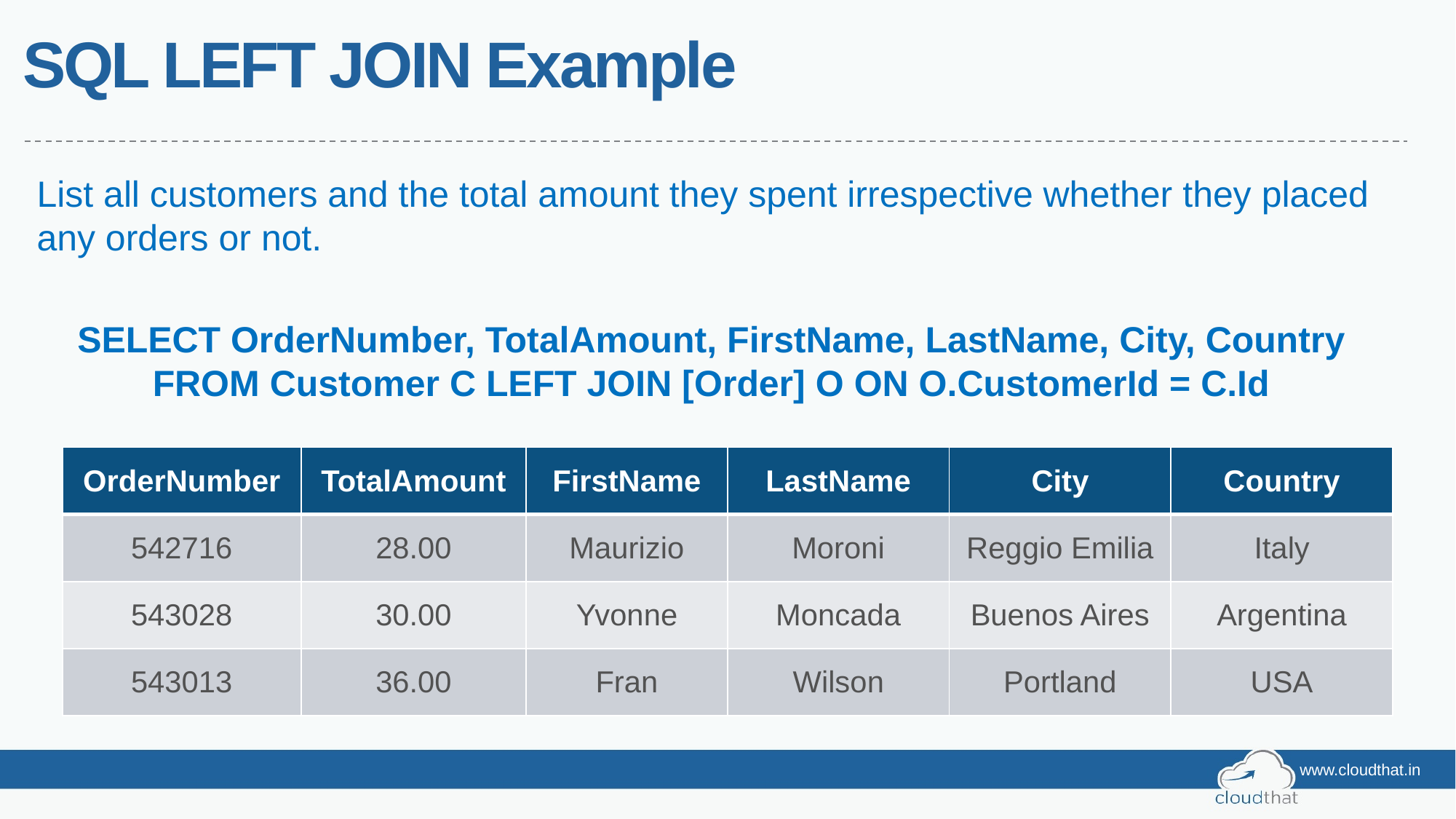

# SQL LEFT JOIN Example
List all customers and the total amount they spent irrespective whether they placed any orders or not.

SELECT OrderNumber, TotalAmount, FirstName, LastName, City, Country  FROM Customer C LEFT JOIN [Order] O ON O.CustomerId = C.Id

| OrderNumber | TotalAmount | FirstName | LastName | City | Country |
| --- | --- | --- | --- | --- | --- |
| 542716 | 28.00 | Maurizio | Moroni | Reggio Emilia | Italy |
| 543028 | 30.00 | Yvonne | Moncada | Buenos Aires | Argentina |
| 543013 | 36.00 | Fran | Wilson | Portland | USA |